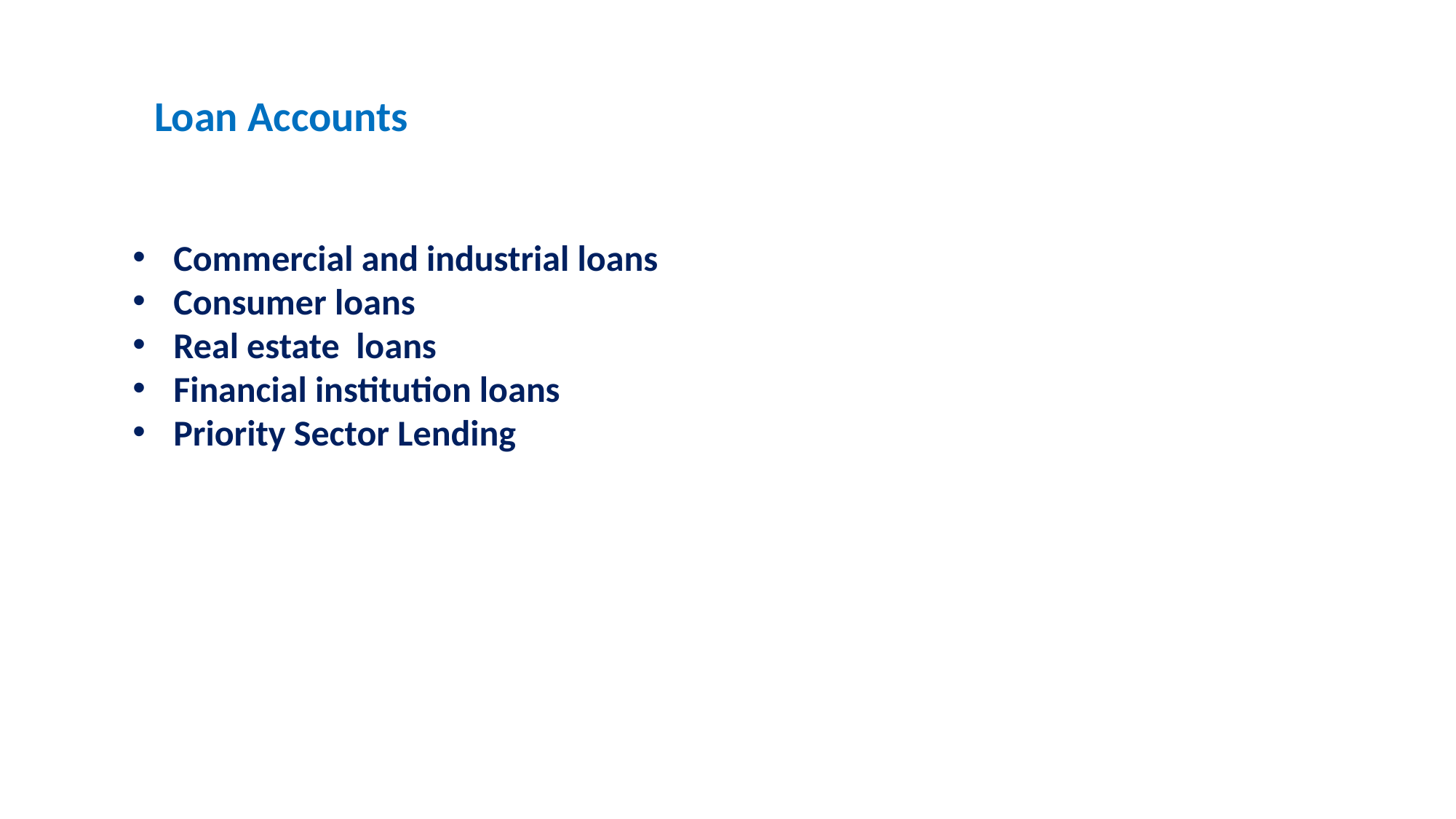

Loan Accounts

Commercial and industrial loans
Consumer loans
Real estate  loans
Financial institution loans
Priority Sector Lending